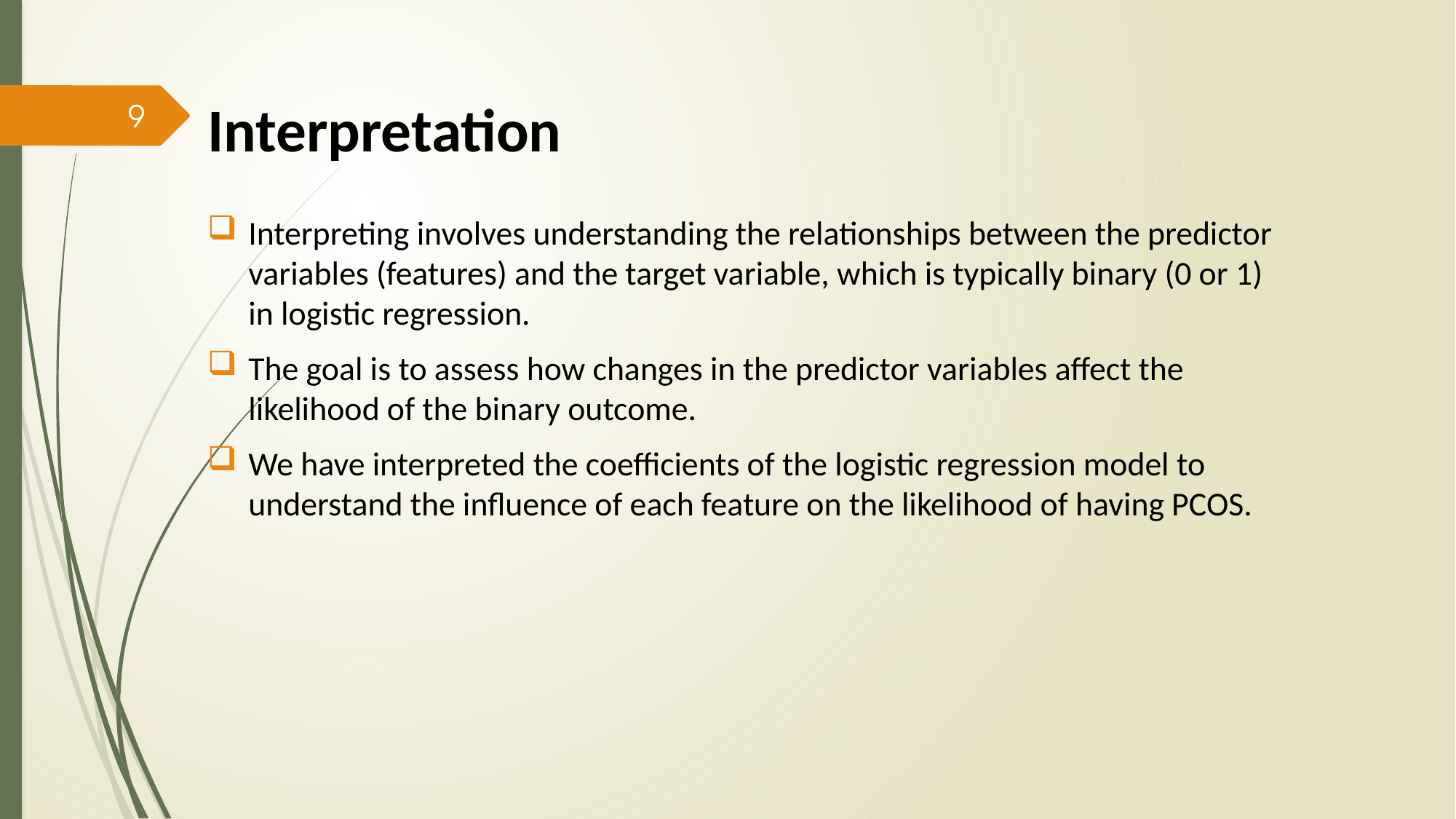

Interpretation

Interpreting involves understanding the relationships between the predictor variables (features) and the target variable, which is typically binary (0 or 1) in logistic regression.
The goal is to assess how changes in the predictor variables affect the likelihood of the binary outcome.
We have interpreted the coefficients of the logistic regression model to understand the influence of each feature on the likelihood of having PCOS.

9